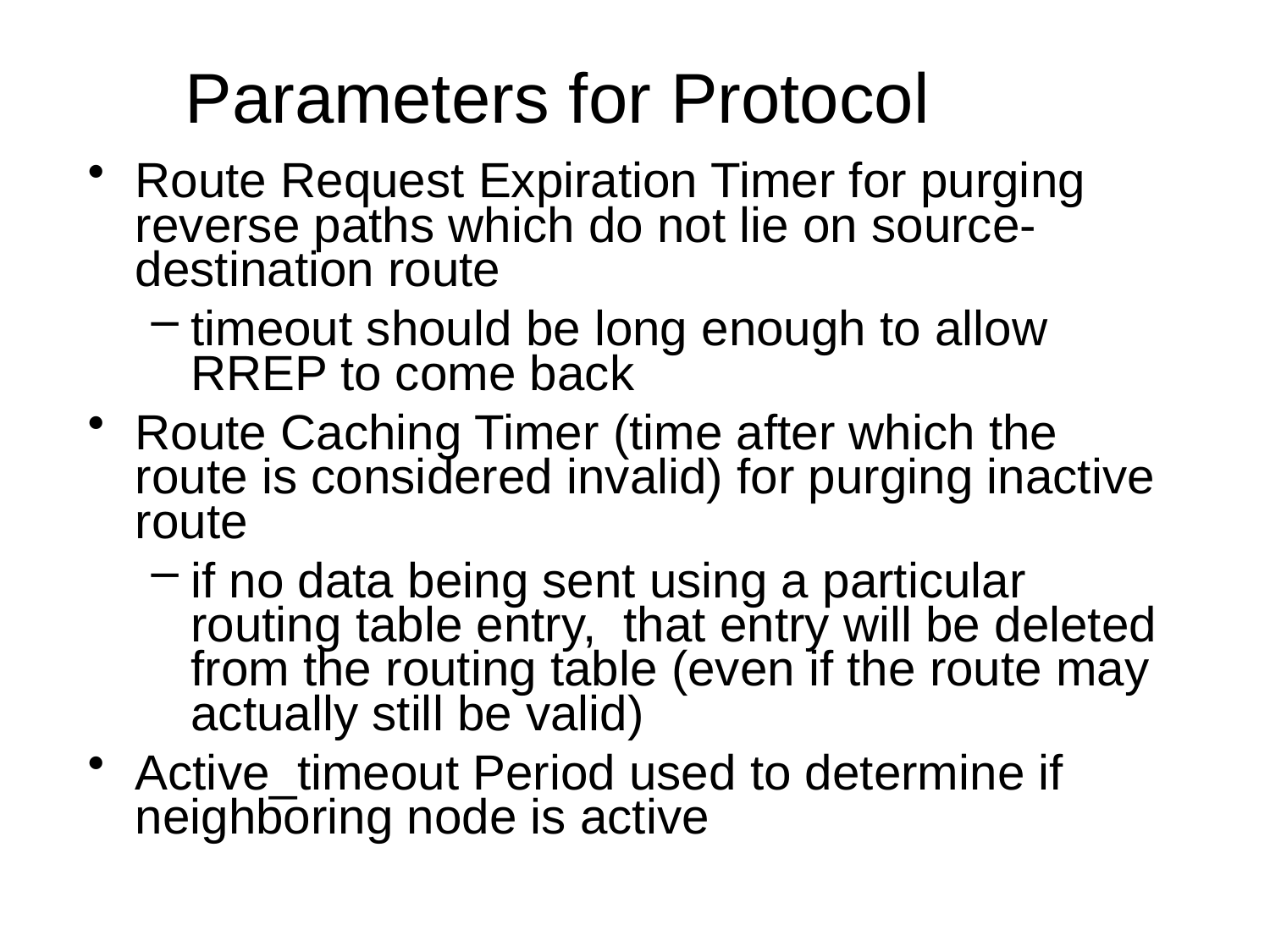

Parameters for Protocol
Route Request Expiration Timer for purging reverse paths which do not lie on source-destination route
timeout should be long enough to allow RREP to come back
Route Caching Timer (time after which the route is considered invalid) for purging inactive route
if no data being sent using a particular routing table entry,  that entry will be deleted from the routing table (even if the route may actually still be valid)
Active_timeout Period used to determine if neighboring node is active